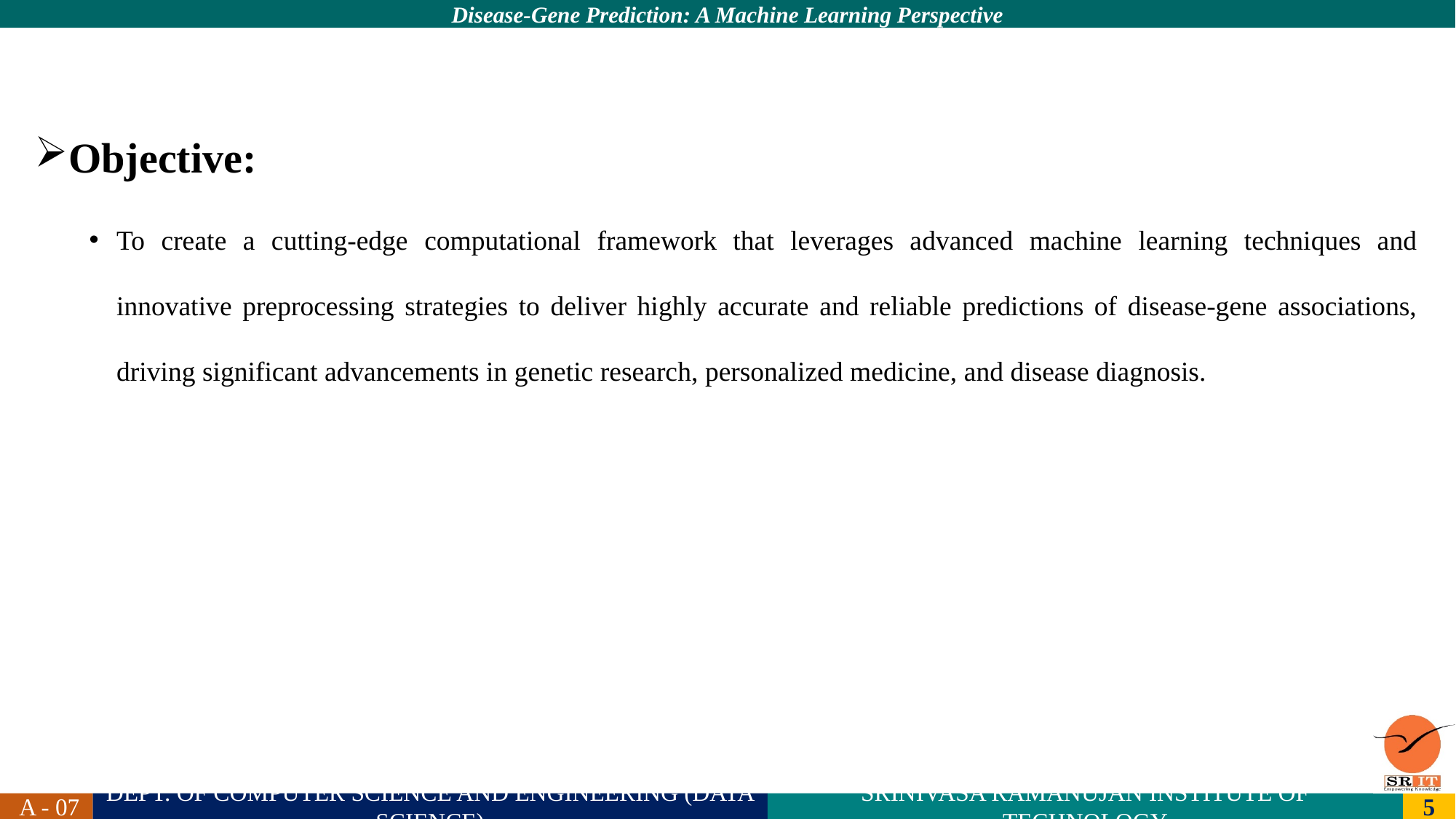

#
Objective:
To create a cutting-edge computational framework that leverages advanced machine learning techniques and innovative preprocessing strategies to deliver highly accurate and reliable predictions of disease-gene associations, driving significant advancements in genetic research, personalized medicine, and disease diagnosis.